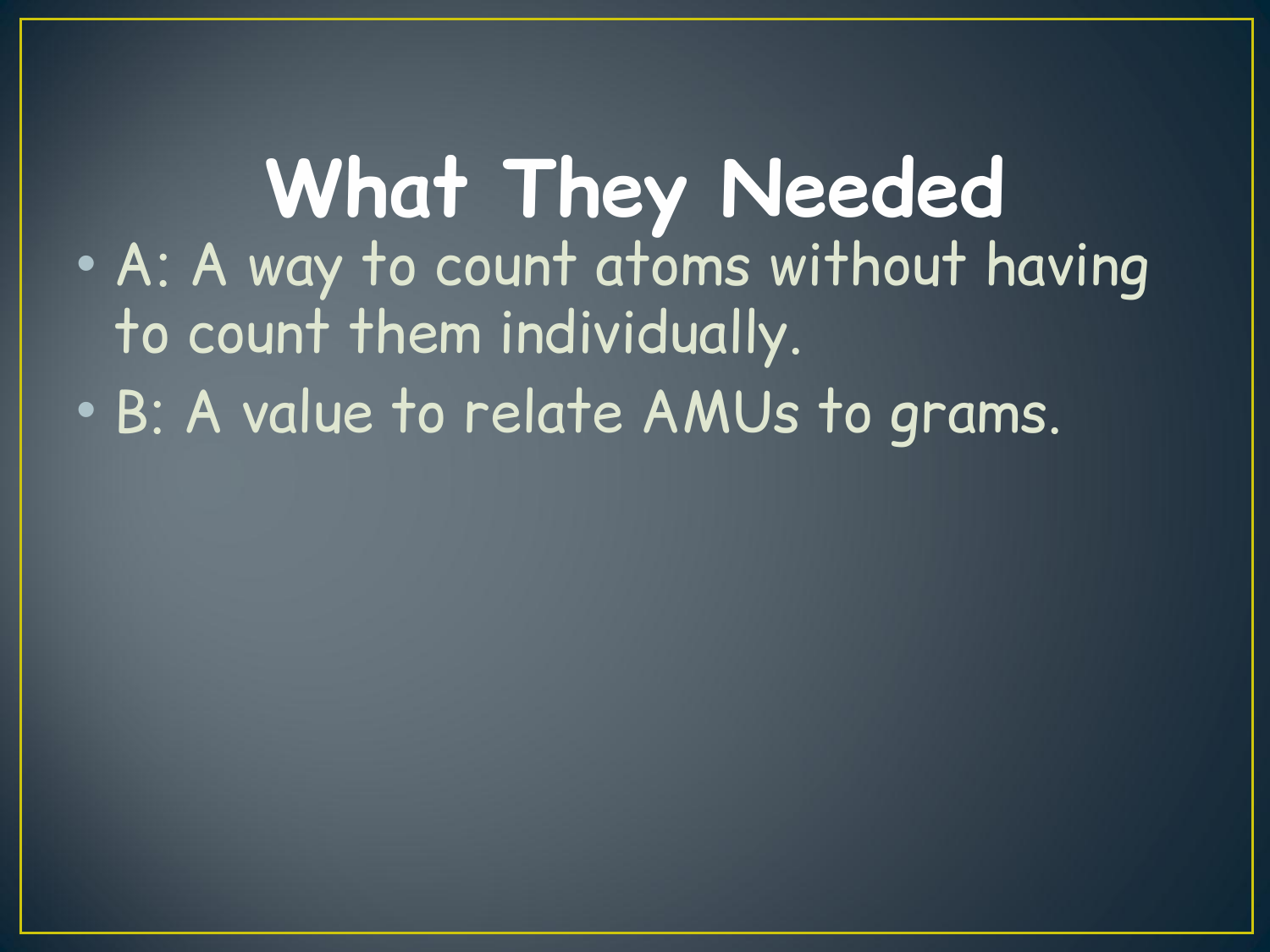

# What They Needed
A: A way to count atoms without having to count them individually.
B: A value to relate AMUs to grams.